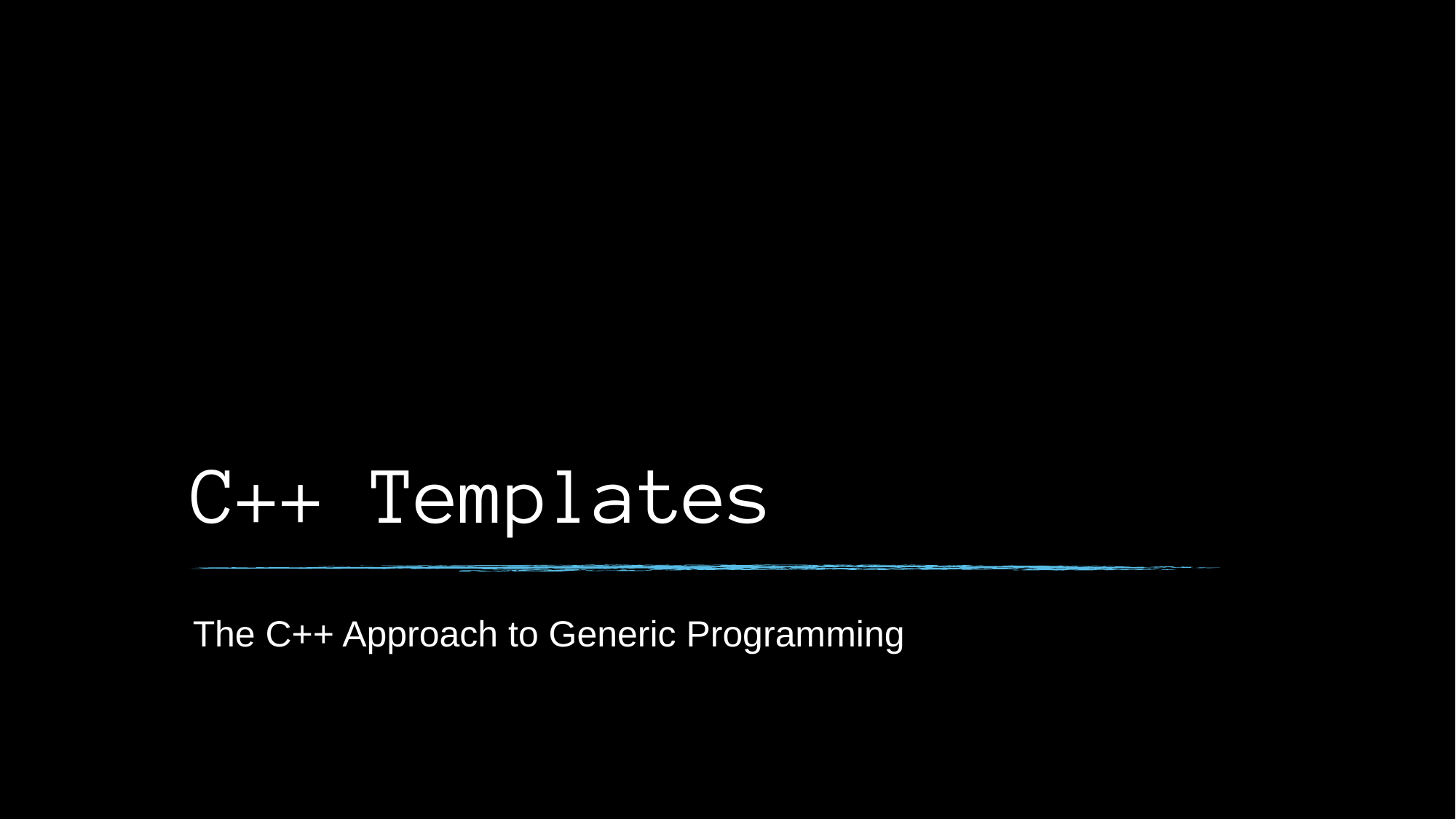

# C++ Templates
The C++ Approach to Generic Programming